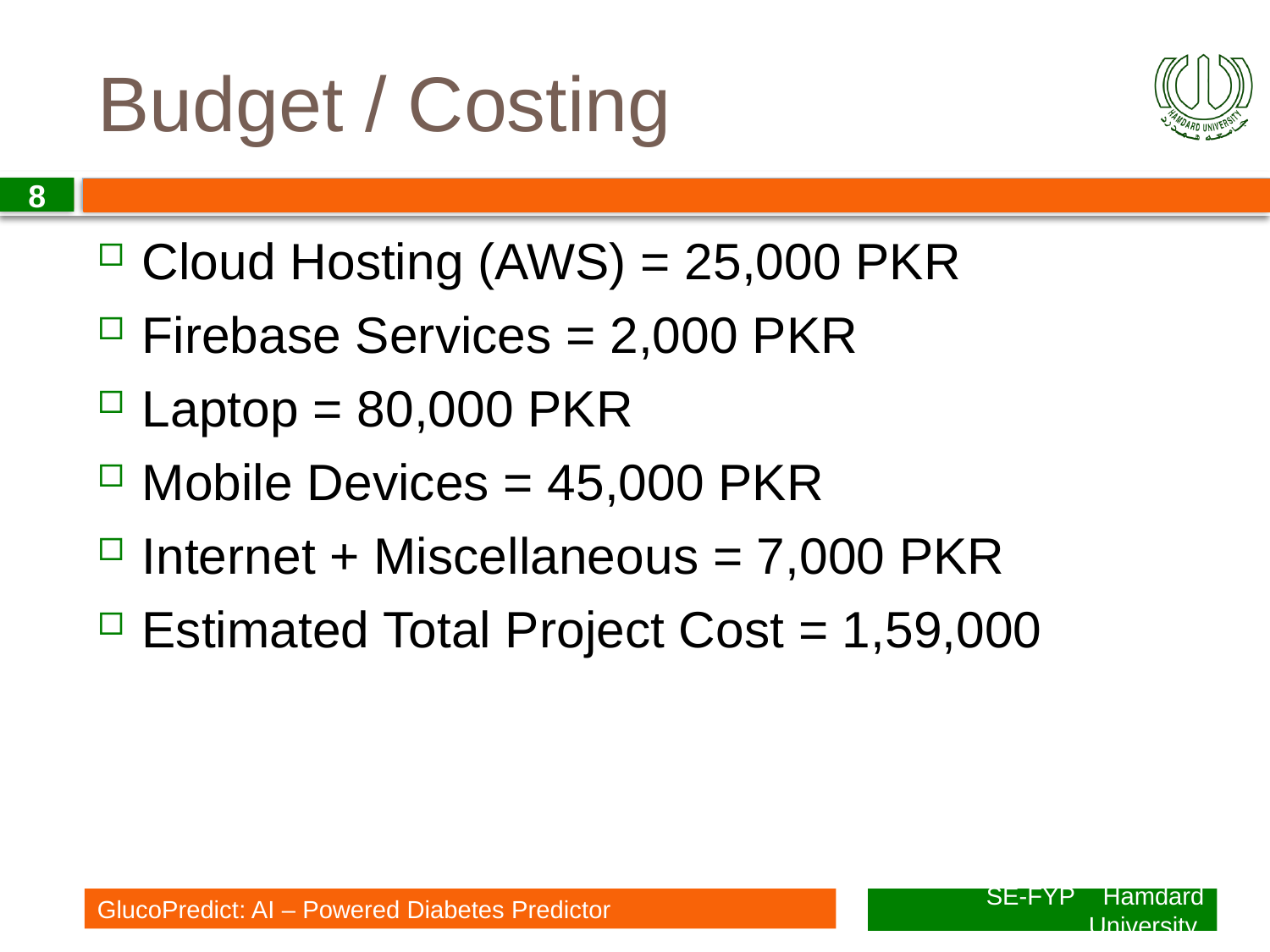

# Budget / Costing
8
Cloud Hosting (AWS) = 25,000 PKR
Firebase Services = 2,000 PKR
Laptop = 80,000 PKR
Mobile Devices = 45,000 PKR
Internet + Miscellaneous = 7,000 PKR
Estimated Total Project Cost = 1,59,000
GlucoPredict: AI – Powered Diabetes Predictor
SE-FYP    Hamdard University